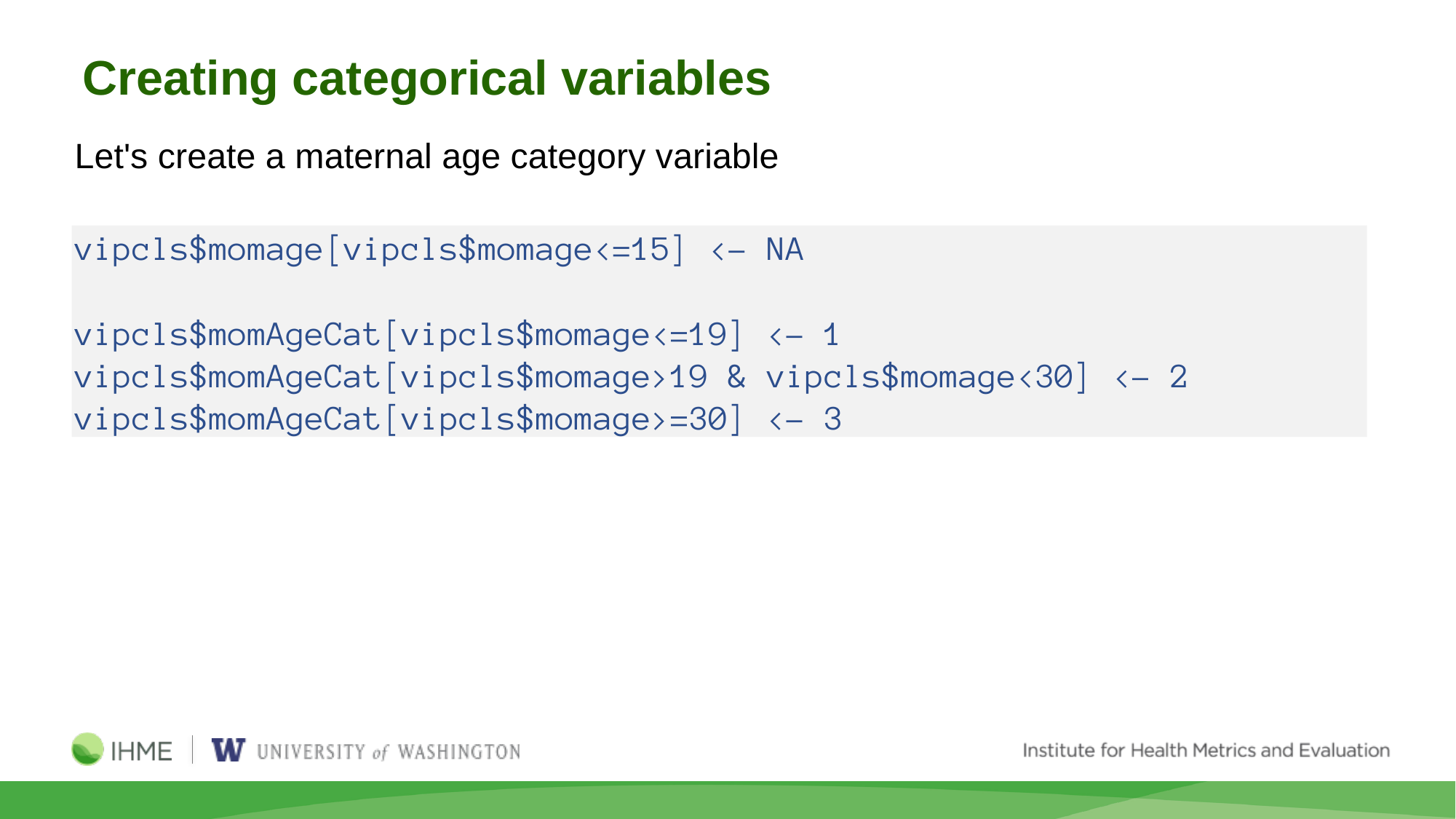

Creating categorical variables
Let's create a maternal age category variable
vipcls$momage[vipcls$momage<=15] <- NA

vipcls$momAgeCat[vipcls$momage<=19] <- 1
vipcls$momAgeCat[vipcls$momage>19 & vipcls$momage<30] <- 2
vipcls$momAgeCat[vipcls$momage>=30] <- 3